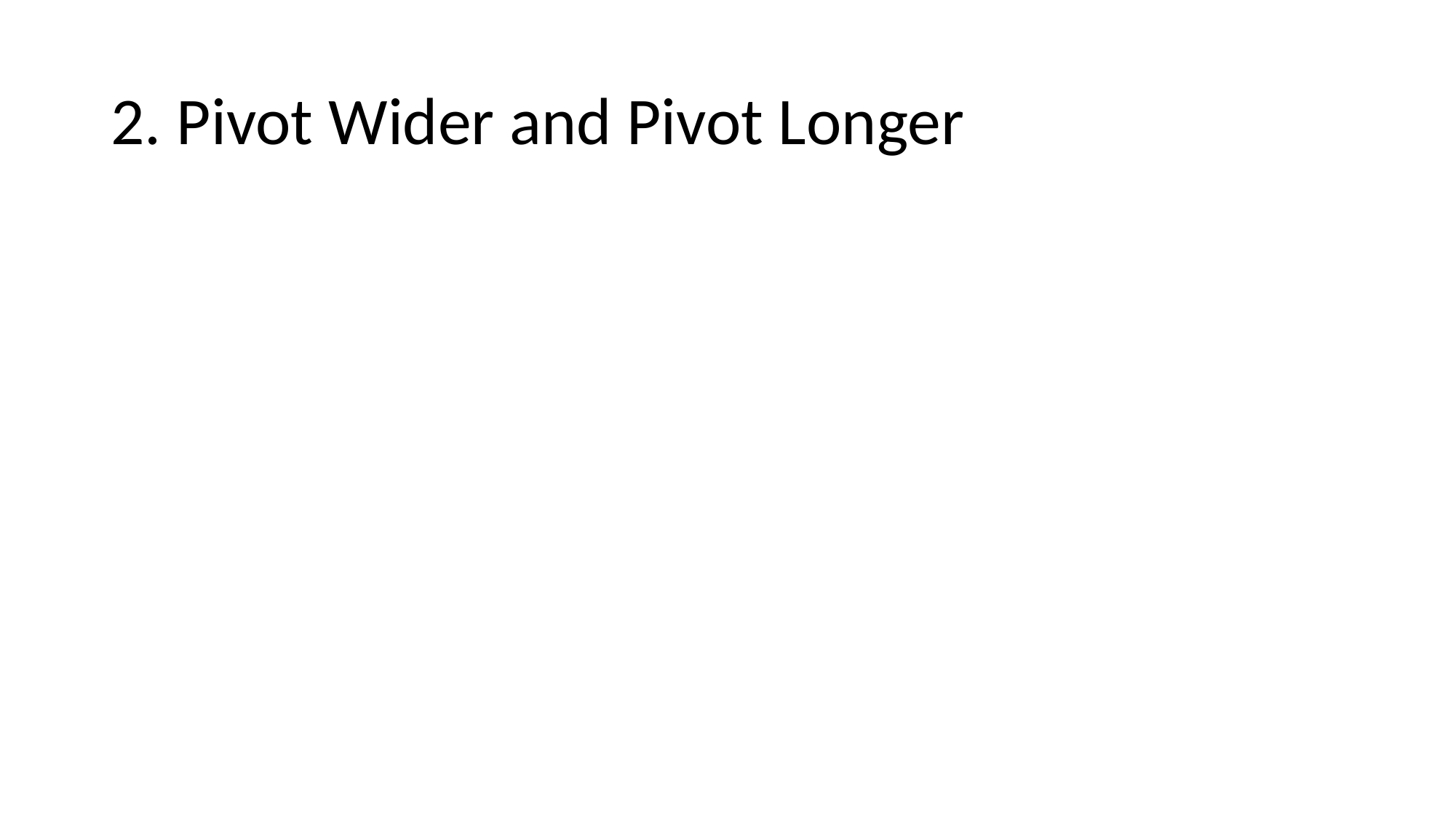

# 2. Pivot Wider and Pivot Longer